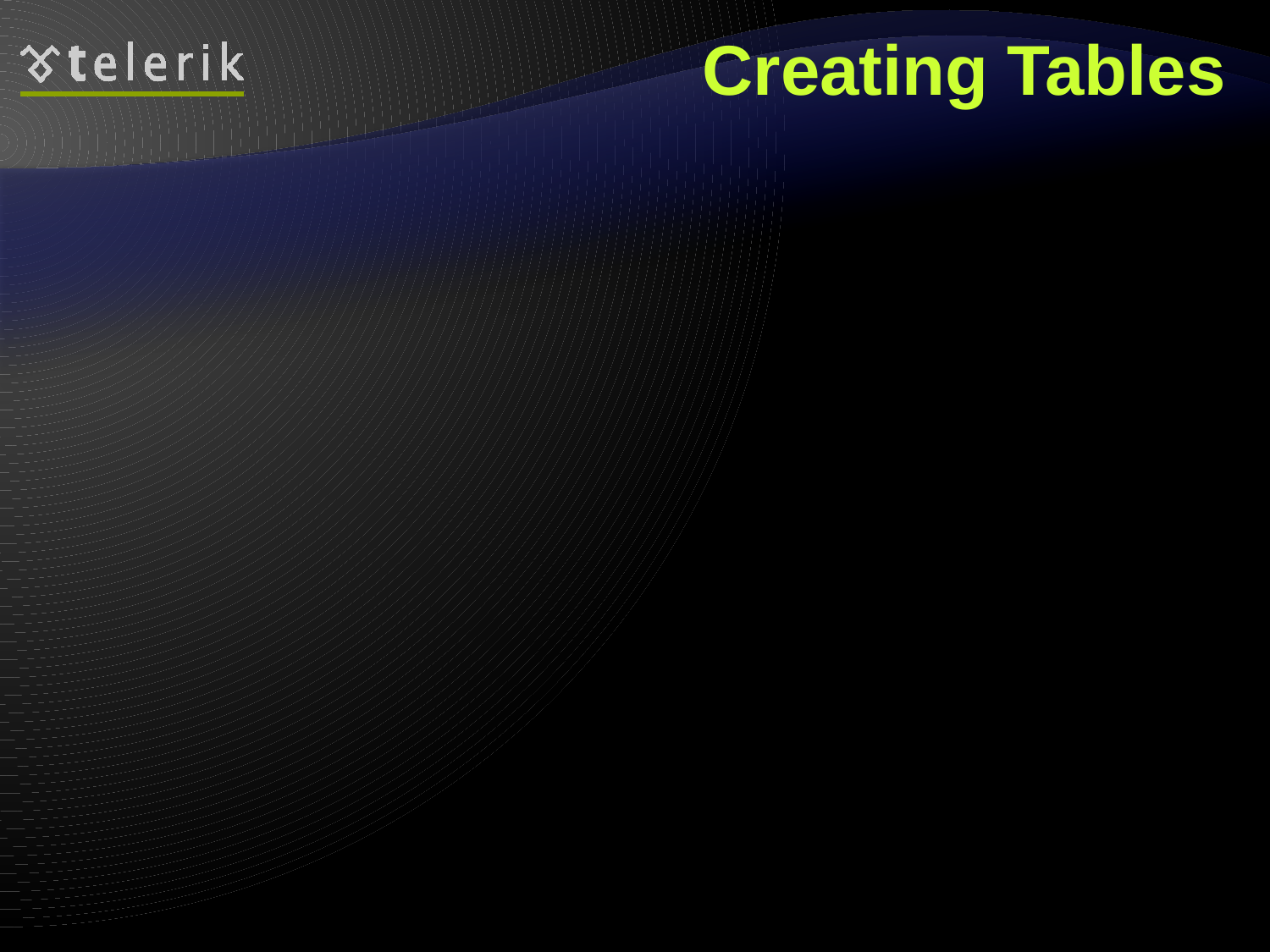

# Creating Tables
Setting an Identity
Indicates that the values in a certain column are auto generated (for an
int column)
These values cannot be changed
Identity Seed – the starting number from which the values in the column begin to increase.
Identity Increment – by how much each consecutive value is increased